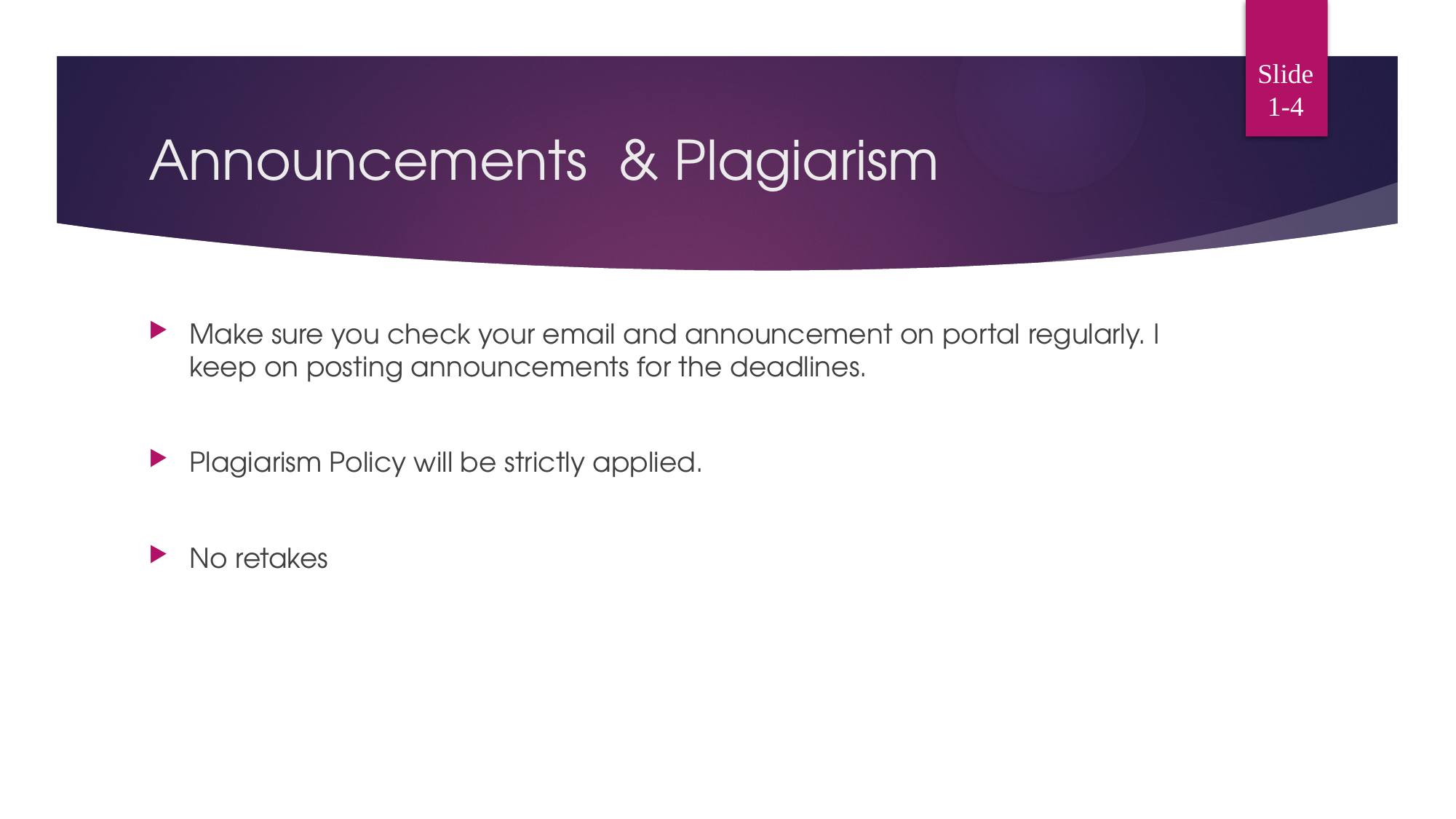

Slide 1-4
# Announcements  & Plagiarism
Make sure you check your email and announcement on portal regularly. I keep on posting announcements for the deadlines.

Plagiarism Policy will be strictly applied.

No retakes